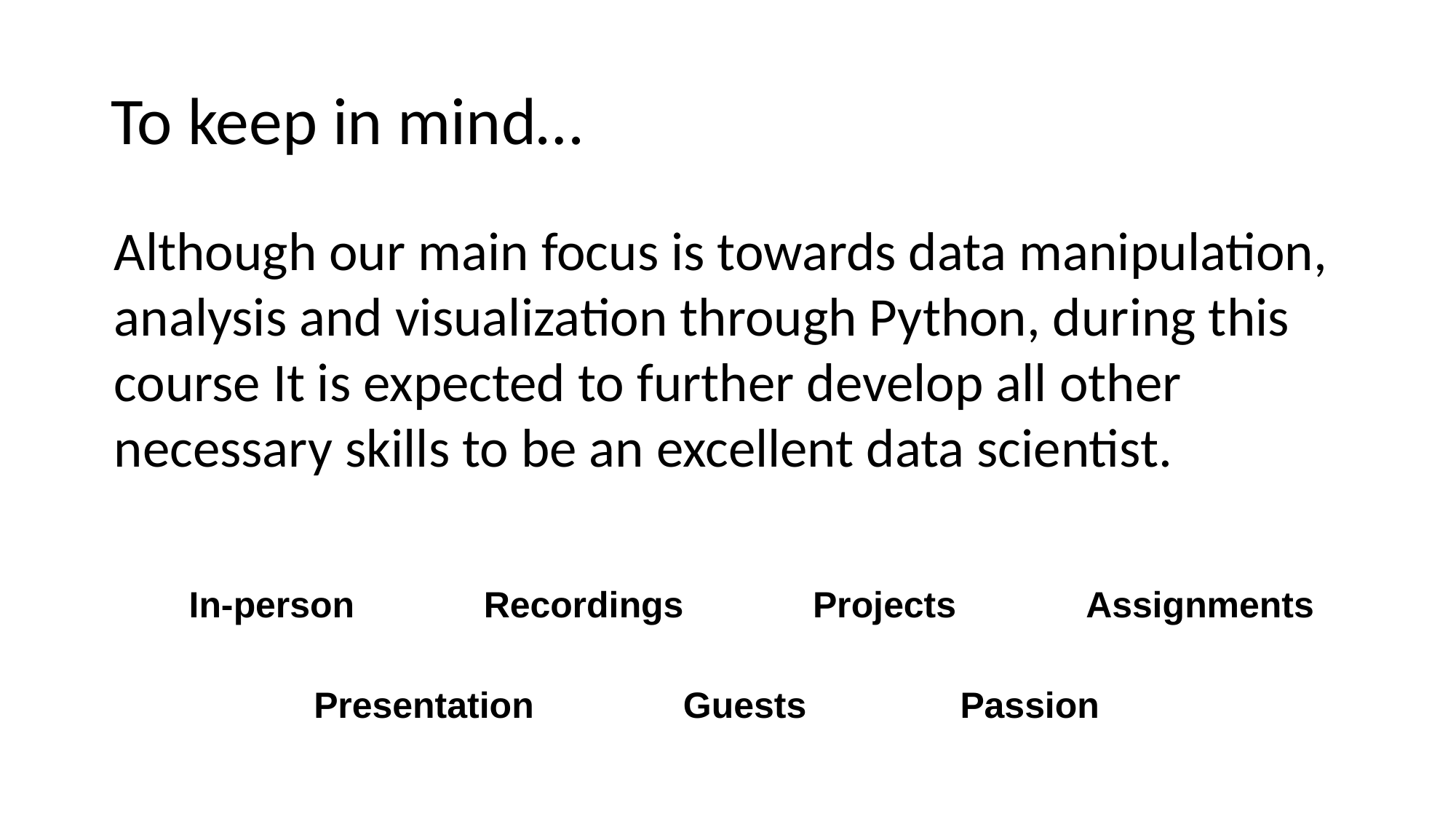

# To keep in mind…
Although our main focus is towards data manipulation, analysis and visualization through Python, during this course It is expected to further develop all other necessary skills to be an excellent data scientist.
Assignments
In-person
Recordings
Projects
Passion
Guests
Presentation